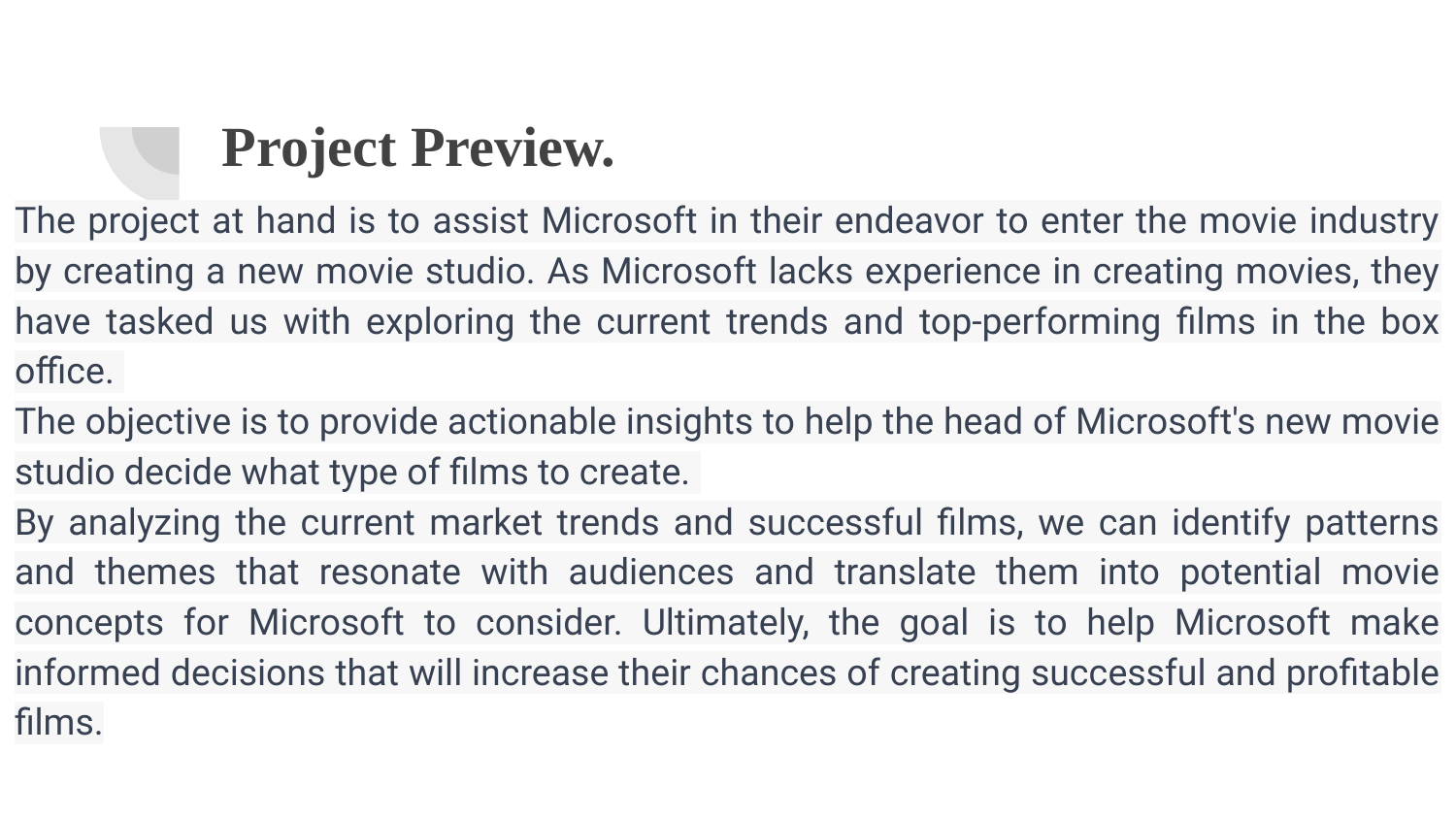

# Project Preview.
The project at hand is to assist Microsoft in their endeavor to enter the movie industry by creating a new movie studio. As Microsoft lacks experience in creating movies, they have tasked us with exploring the current trends and top-performing films in the box office.
The objective is to provide actionable insights to help the head of Microsoft's new movie studio decide what type of films to create.
By analyzing the current market trends and successful films, we can identify patterns and themes that resonate with audiences and translate them into potential movie concepts for Microsoft to consider. Ultimately, the goal is to help Microsoft make informed decisions that will increase their chances of creating successful and profitable films.